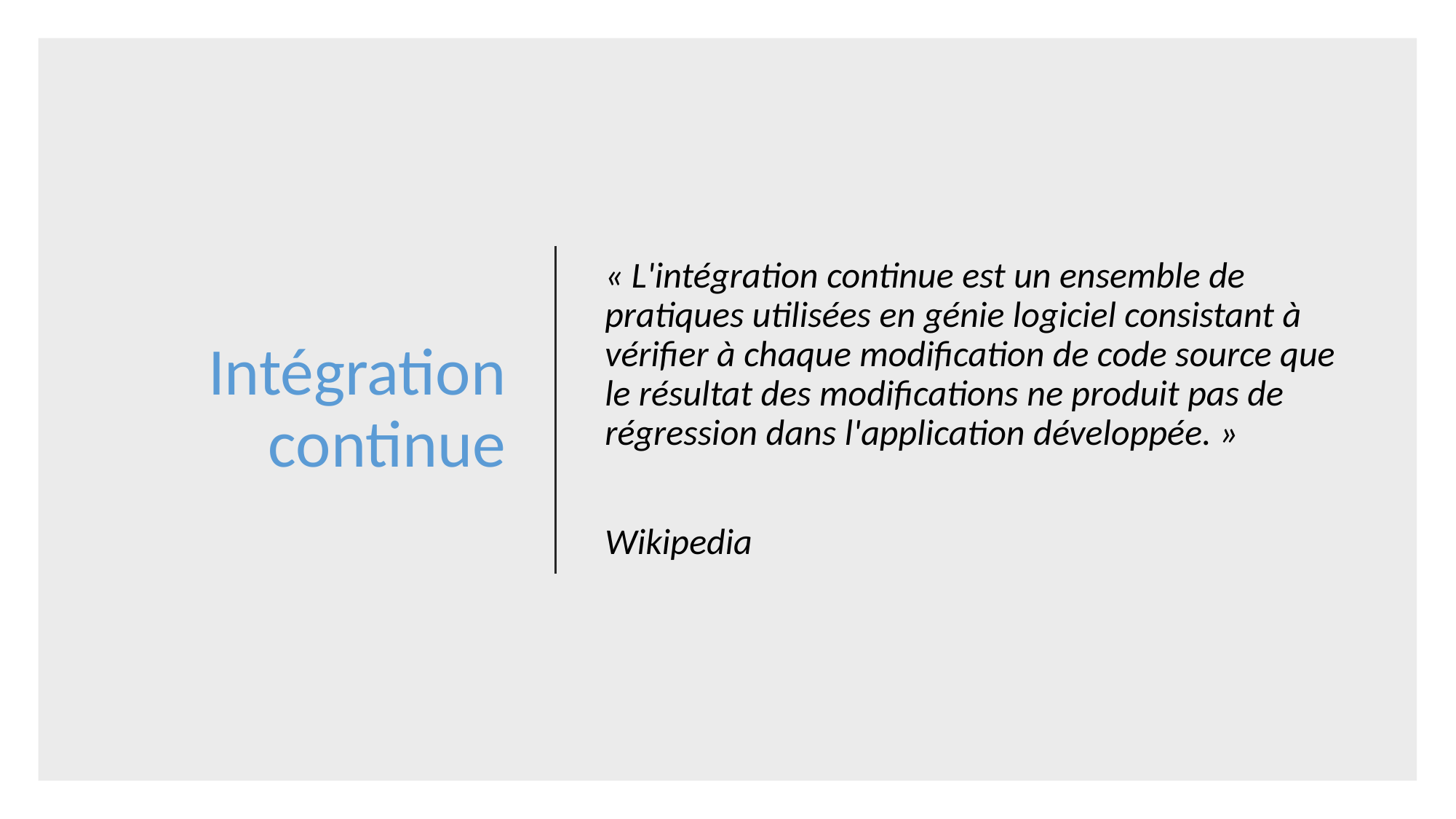

# Intégration continue
« L'intégration continue est un ensemble de pratiques utilisées en génie logiciel consistant à vérifier à chaque modification de code source que le résultat des modifications ne produit pas de régression dans l'application développée. »

Wikipedia